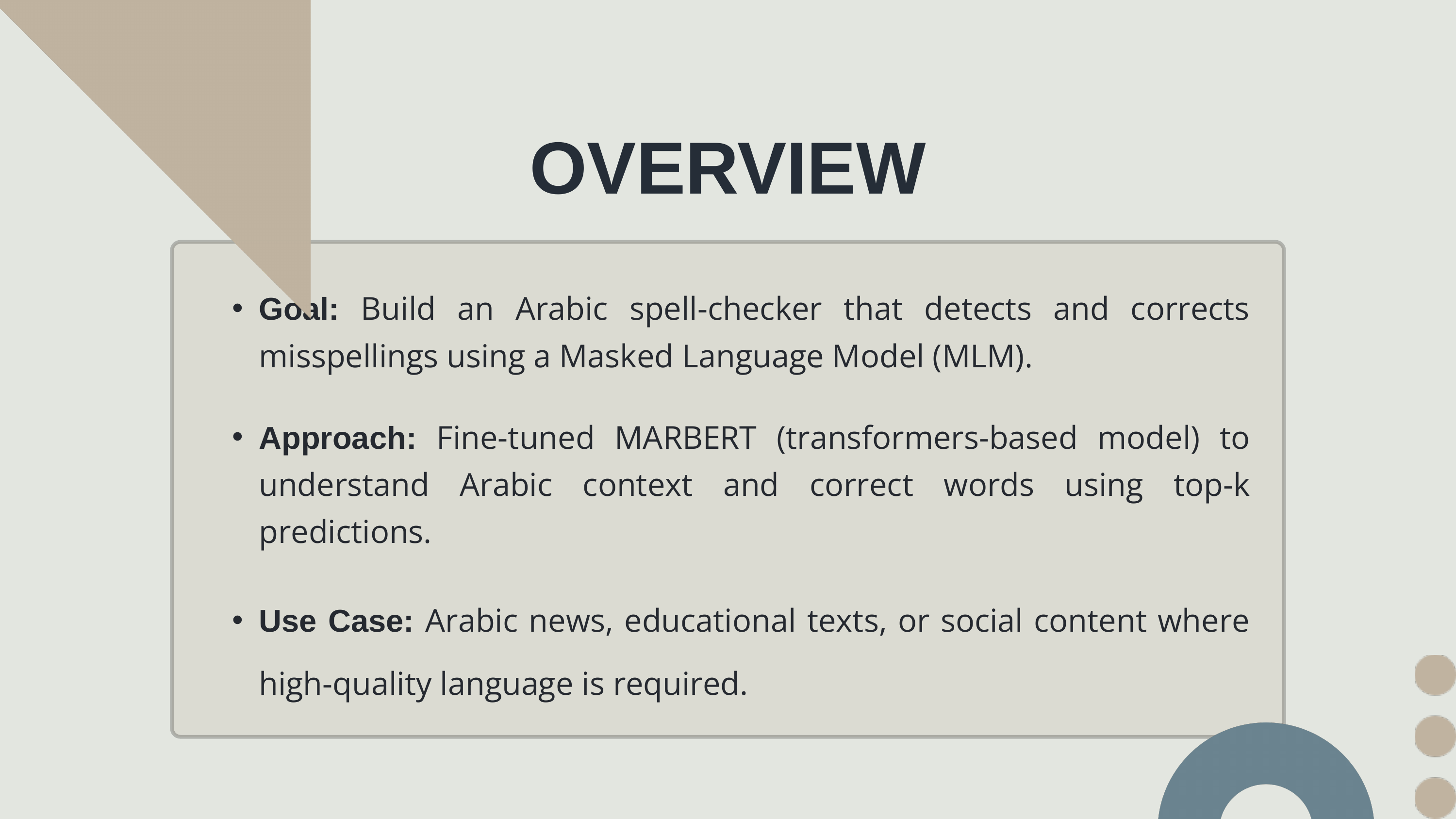

OVERVIEW

Goal: Build an Arabic spell-checker that detects and corrects misspellings using a Masked Language Model (MLM).
Approach: Fine-tuned MARBERT (transformers-based model) to understand Arabic context and correct words using top-k predictions.
Use Case: Arabic news, educational texts, or social content where high-quality language is required.